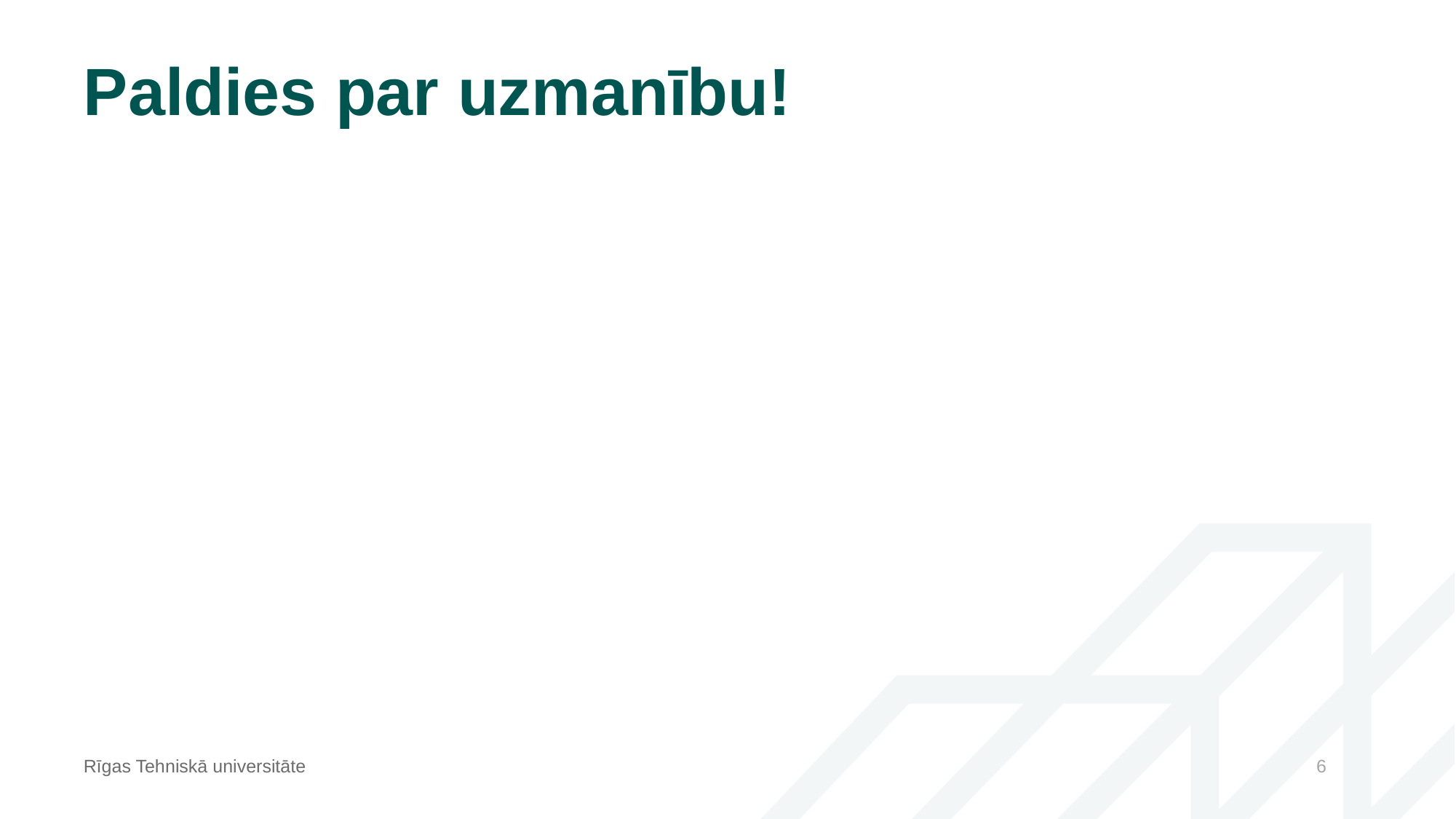

# Paldies par uzmanību!

Rīgas Tehniskā universitāte